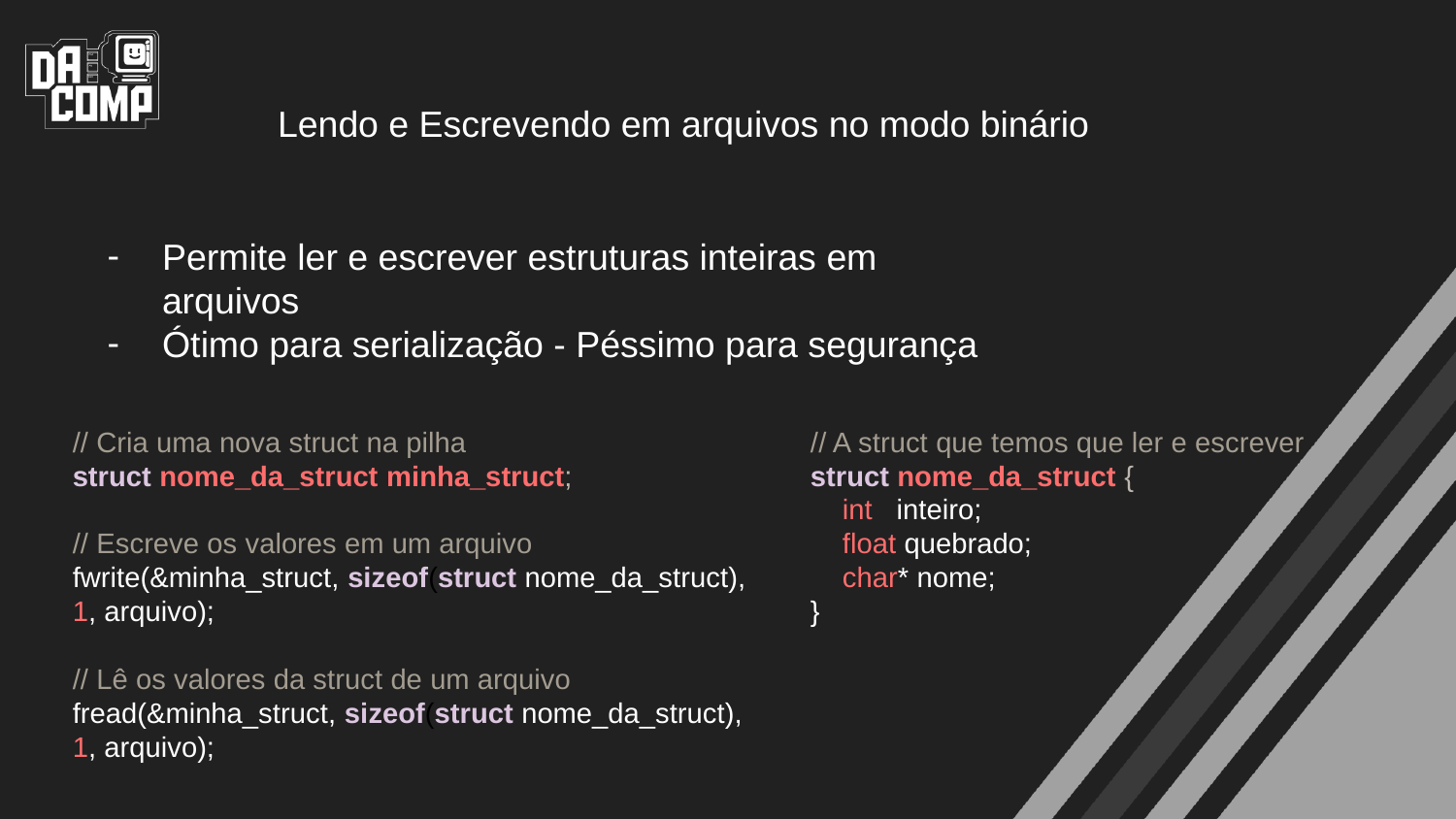

Lendo e Escrevendo em arquivos no modo binário
Permite ler e escrever estruturas inteiras em arquivos
Ótimo para serialização - Péssimo para segurança
// Cria uma nova struct na pilha
struct nome_da_struct minha_struct;

// Escreve os valores em um arquivo
fwrite(&minha_struct, sizeof(struct nome_da_struct), 1, arquivo);

// Lê os valores da struct de um arquivo
fread(&minha_struct, sizeof(struct nome_da_struct), 1, arquivo);

// A struct que temos que ler e escrever
struct nome_da_struct {
    int   inteiro;
    float quebrado;
    char* nome;
}